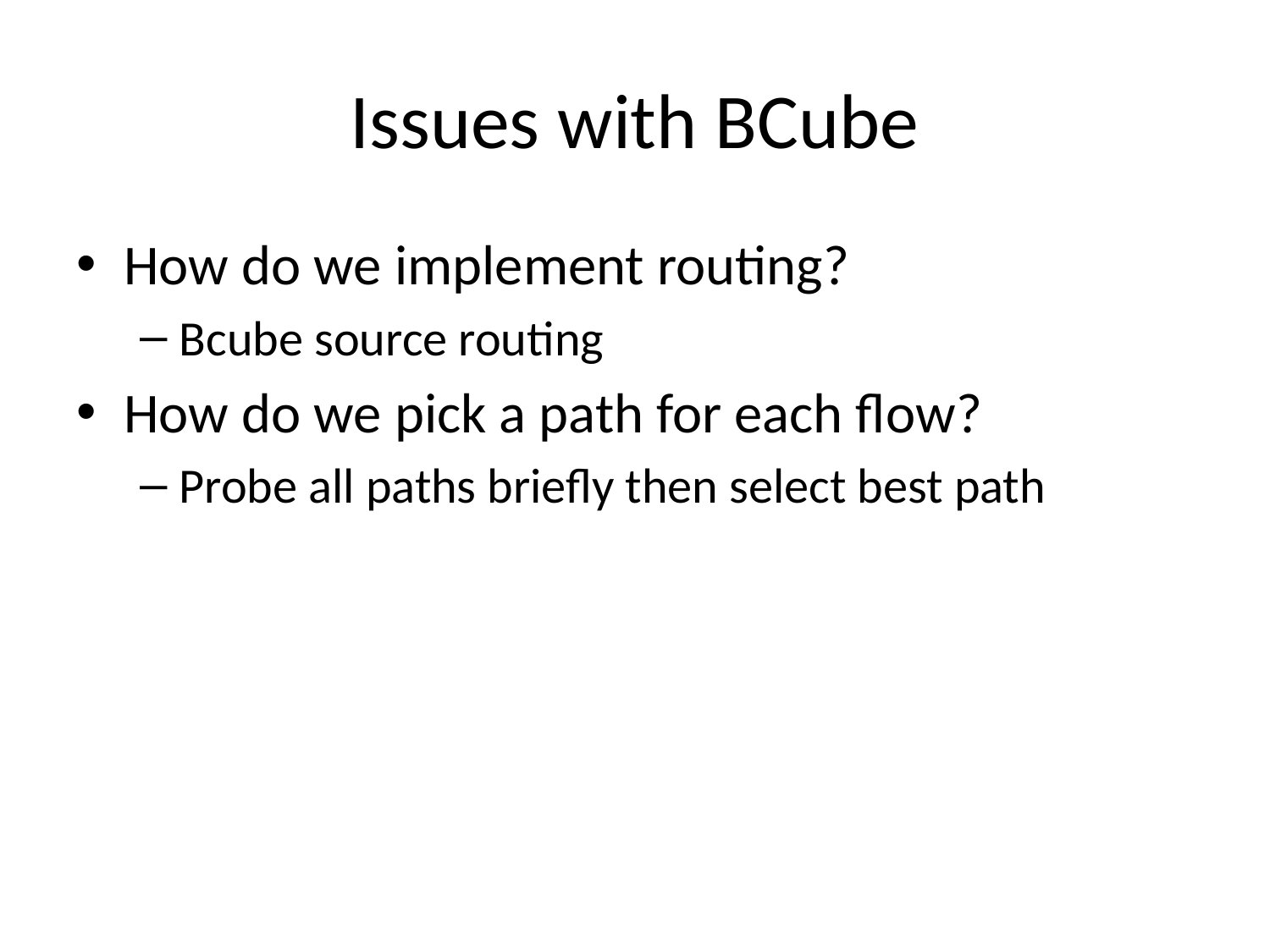

# Issues with BCube
How do we implement routing?
Bcube source routing
How do we pick a path for each flow?
Probe all paths briefly then select best path